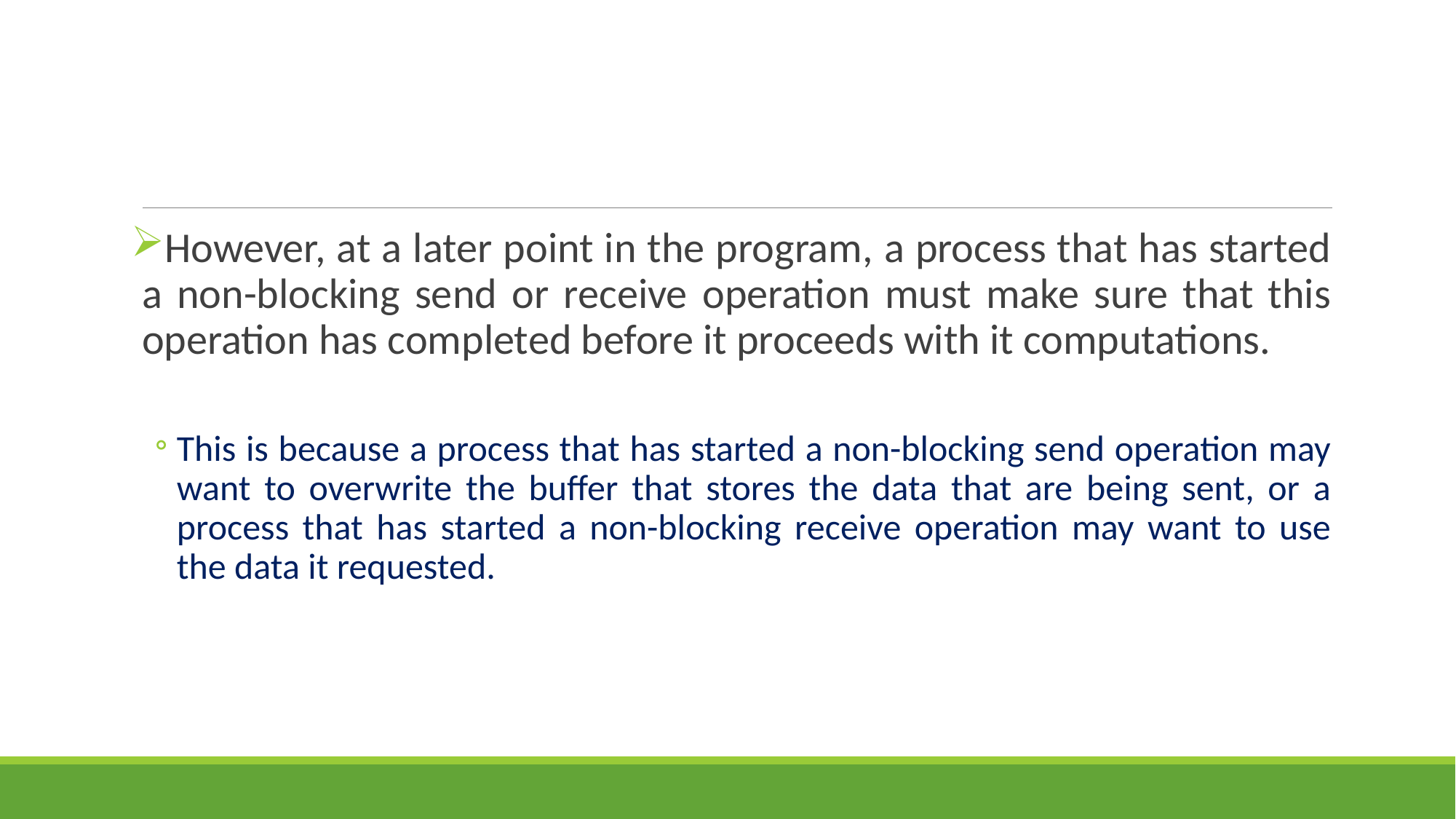

#
However, at a later point in the program, a process that has started a non-blocking send or receive operation must make sure that this operation has completed before it proceeds with it computations.

This is because a process that has started a non-blocking send operation may
want to overwrite the buffer that stores the data that are being sent, or a process that has started a non-blocking receive operation may want to use the data it requested.